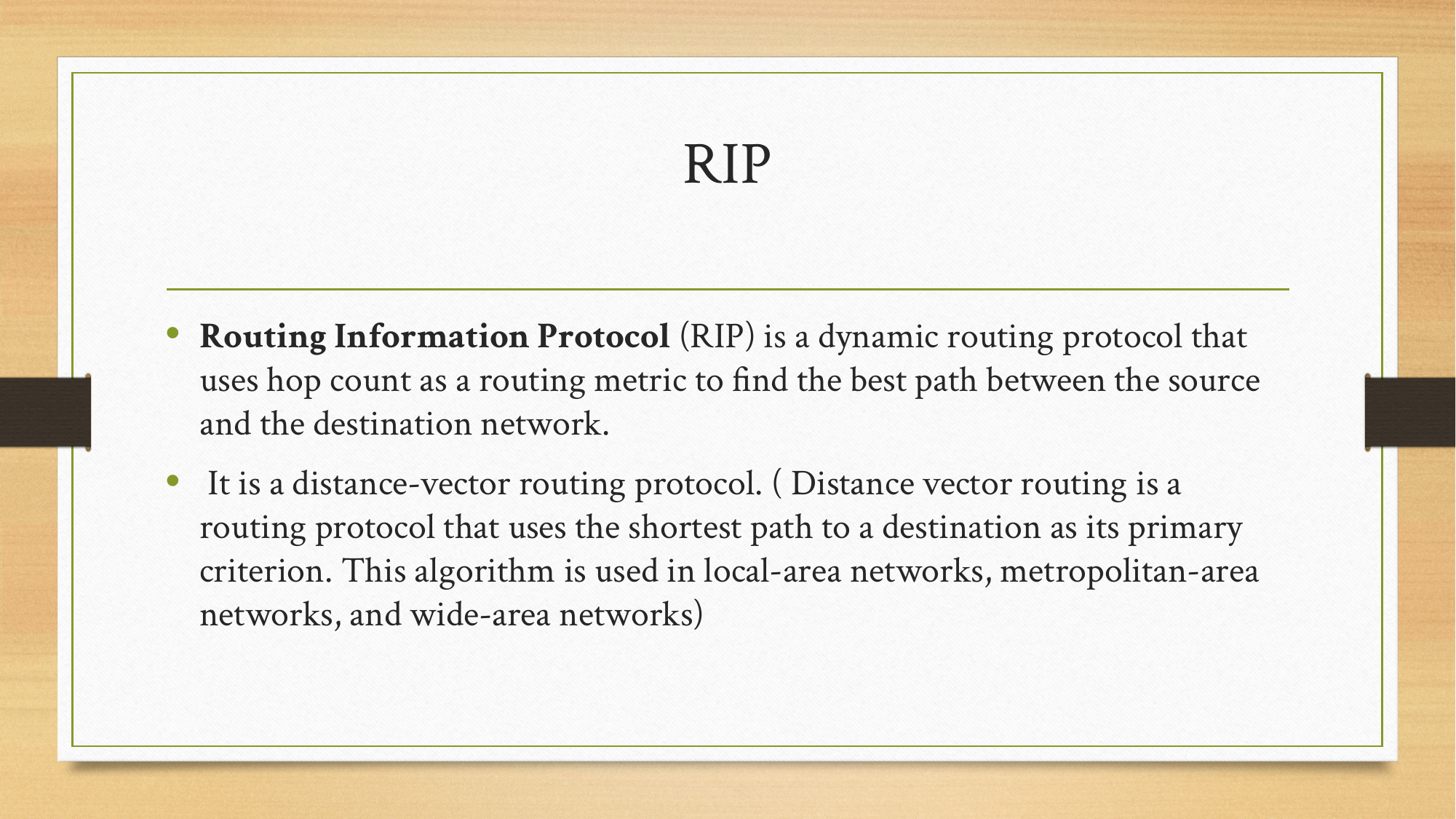

# RIP
Routing Information Protocol (RIP) is a dynamic routing protocol that uses hop count as a routing metric to find the best path between the source and the destination network.
 It is a distance-vector routing protocol. ( Distance vector routing is a routing protocol that uses the shortest path to a destination as its primary criterion. This algorithm is used in local-area networks, metropolitan-area networks, and wide-area networks)